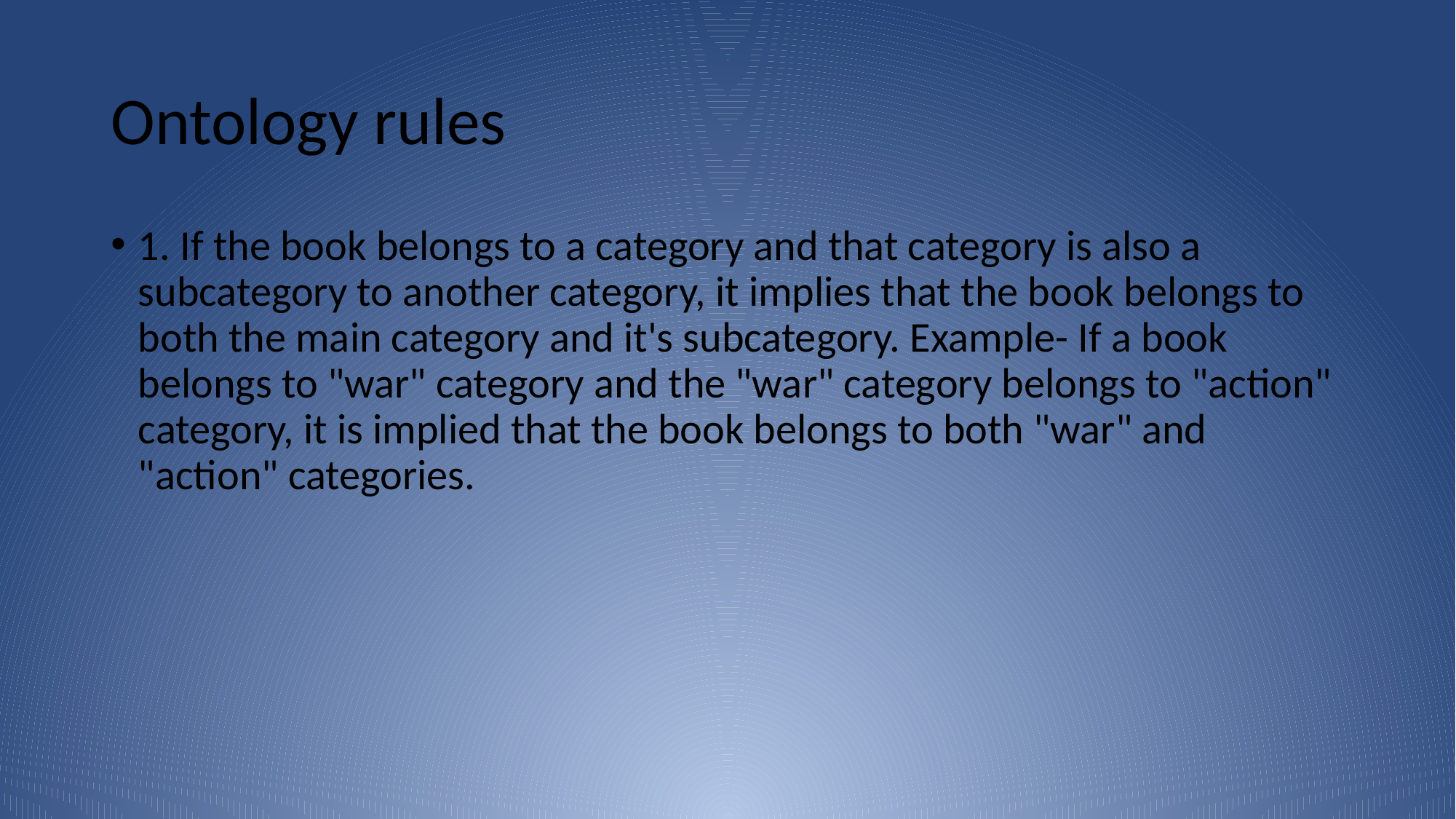

# Ontology rules
1. If the book belongs to a category and that category is also a subcategory to another category, it implies that the book belongs to both the main category and it's subcategory. Example- If a book belongs to "war" category and the "war" category belongs to "action" category, it is implied that the book belongs to both "war" and "action" categories.